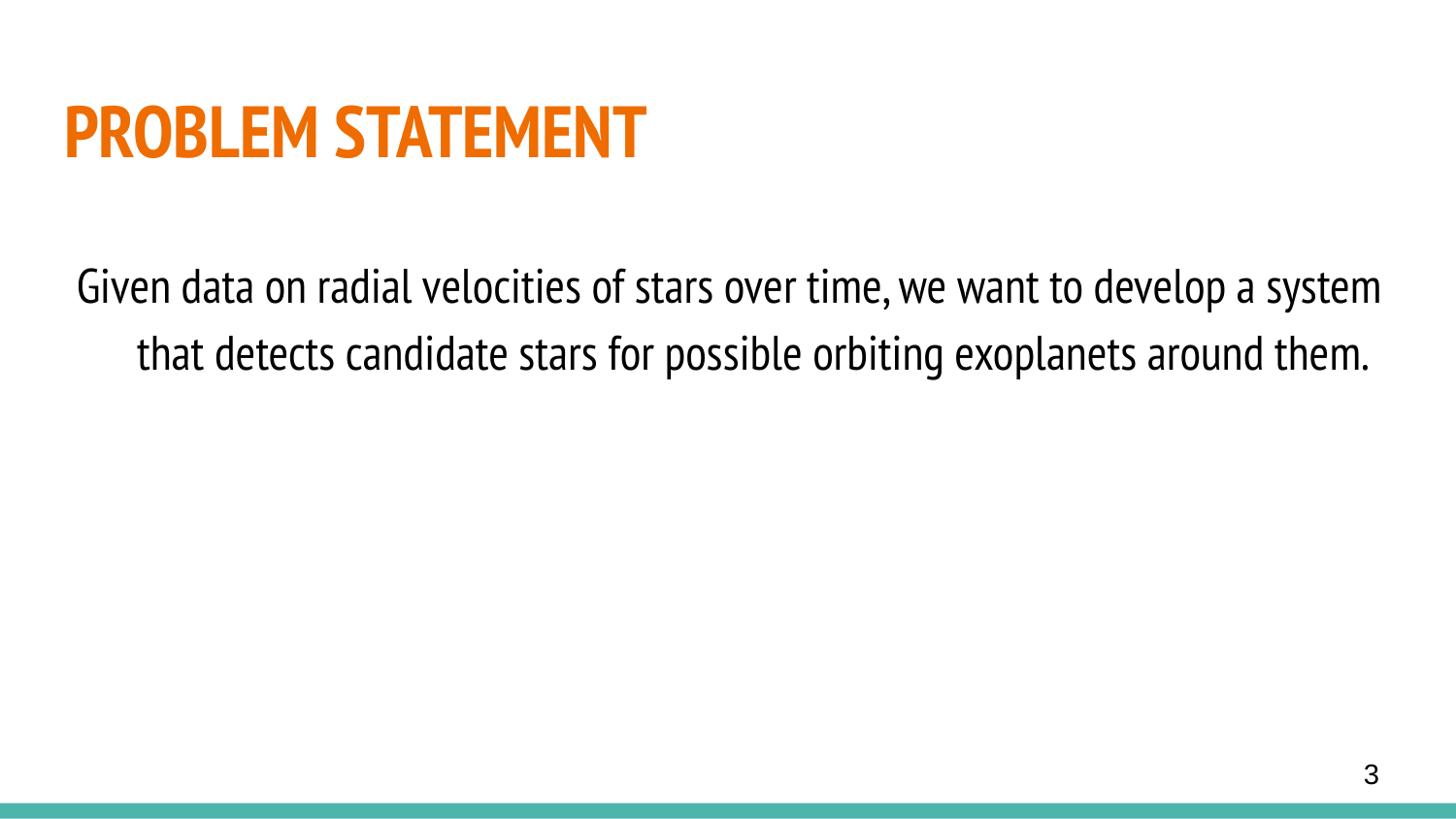

# PROBLEM STATEMENT
Given data on radial velocities of stars over time, we want to develop a system that detects candidate stars for possible orbiting exoplanets around them.
3